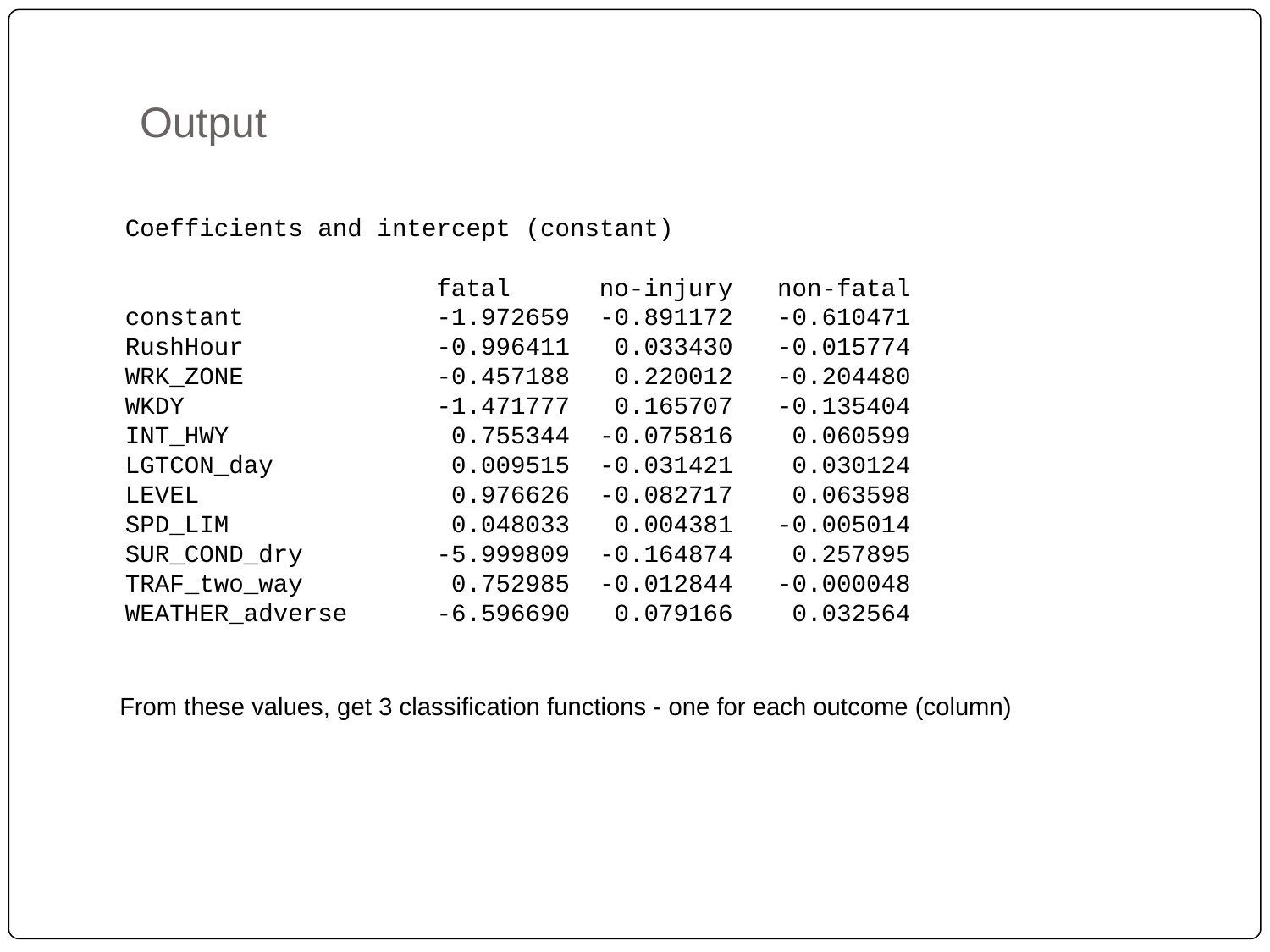

# Output
Coefficients and intercept (constant)

                     fatal      no-injury   non-fatal
constant             -1.972659  -0.891172   -0.610471
RushHour             -0.996411   0.033430   -0.015774
WRK_ZONE             -0.457188   0.220012   -0.204480
WKDY                 -1.471777   0.165707   -0.135404
INT_HWY               0.755344  -0.075816    0.060599
LGTCON_day            0.009515  -0.031421    0.030124
LEVEL                 0.976626  -0.082717    0.063598
SPD_LIM               0.048033   0.004381   -0.005014
SUR_COND_dry         -5.999809  -0.164874    0.257895
TRAF_two_way          0.752985  -0.012844   -0.000048
WEATHER_adverse      -6.596690   0.079166    0.032564
From these values, get 3 classification functions - one for each outcome (column)